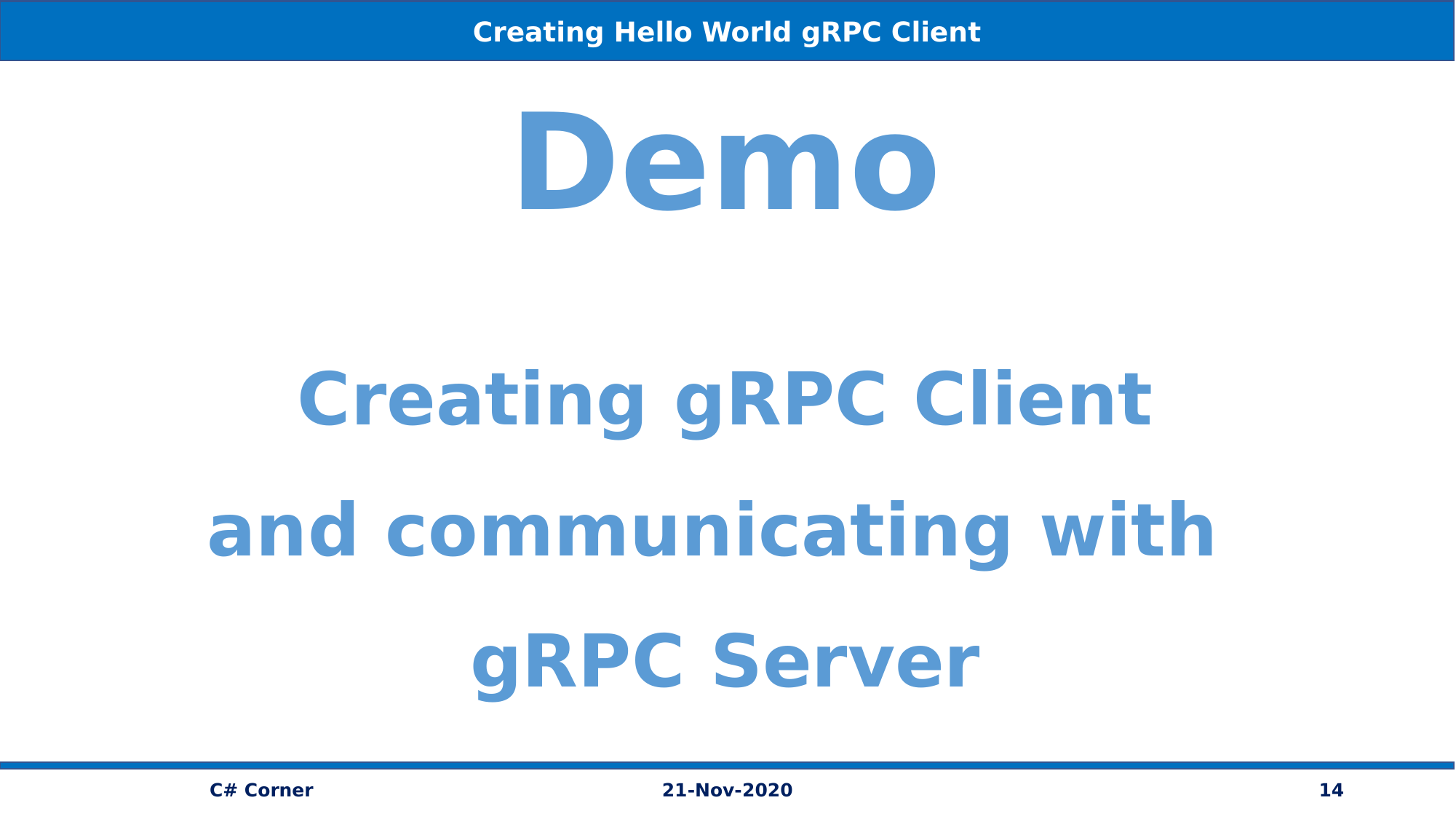

Creating Hello World gRPC Client
Demo

Creating gRPC Client
and communicating with
gRPC Server

21-Nov-2020
14
C# Corner